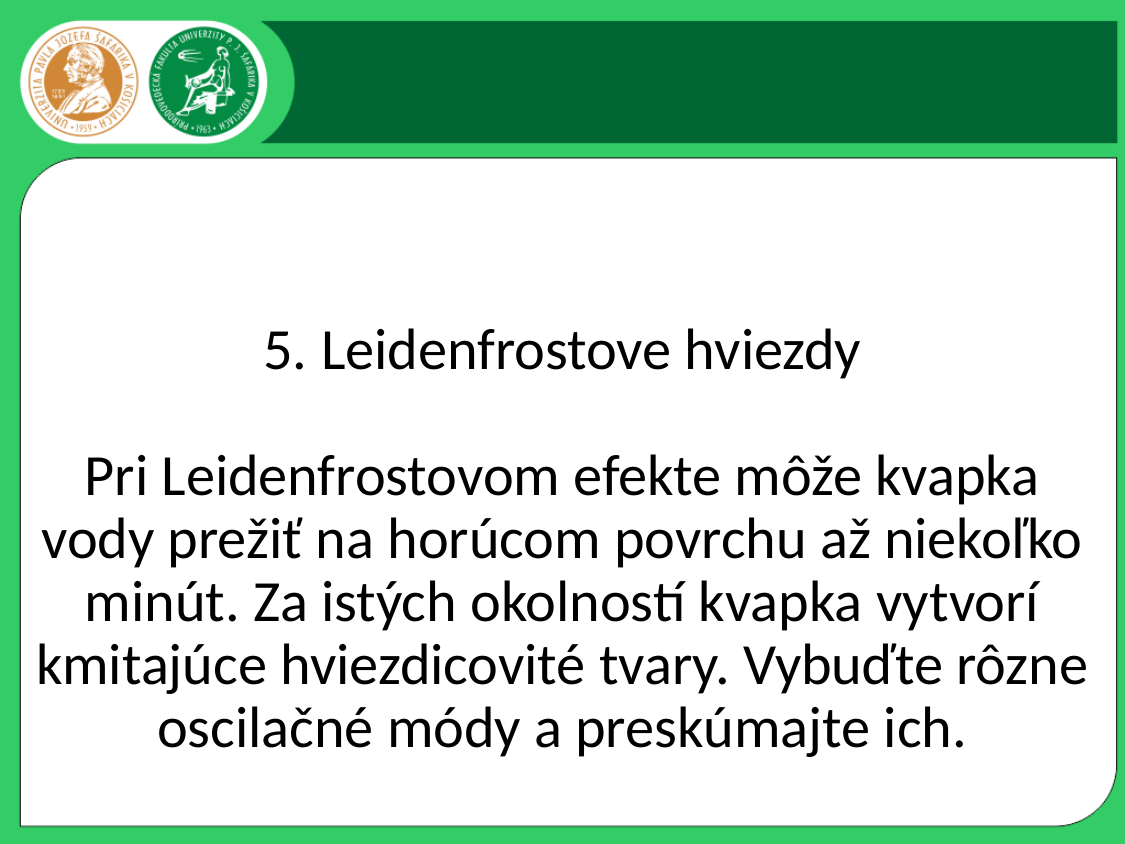

# 5. Leidenfrostove hviezdy Pri Leidenfrostovom efekte môže kvapka vody prežiť na horúcom povrchu až niekoľko minút. Za istých okolností kvapka vytvorí kmitajúce hviezdicovité tvary. Vybuďte rôzne oscilačné módy a preskúmajte ich.